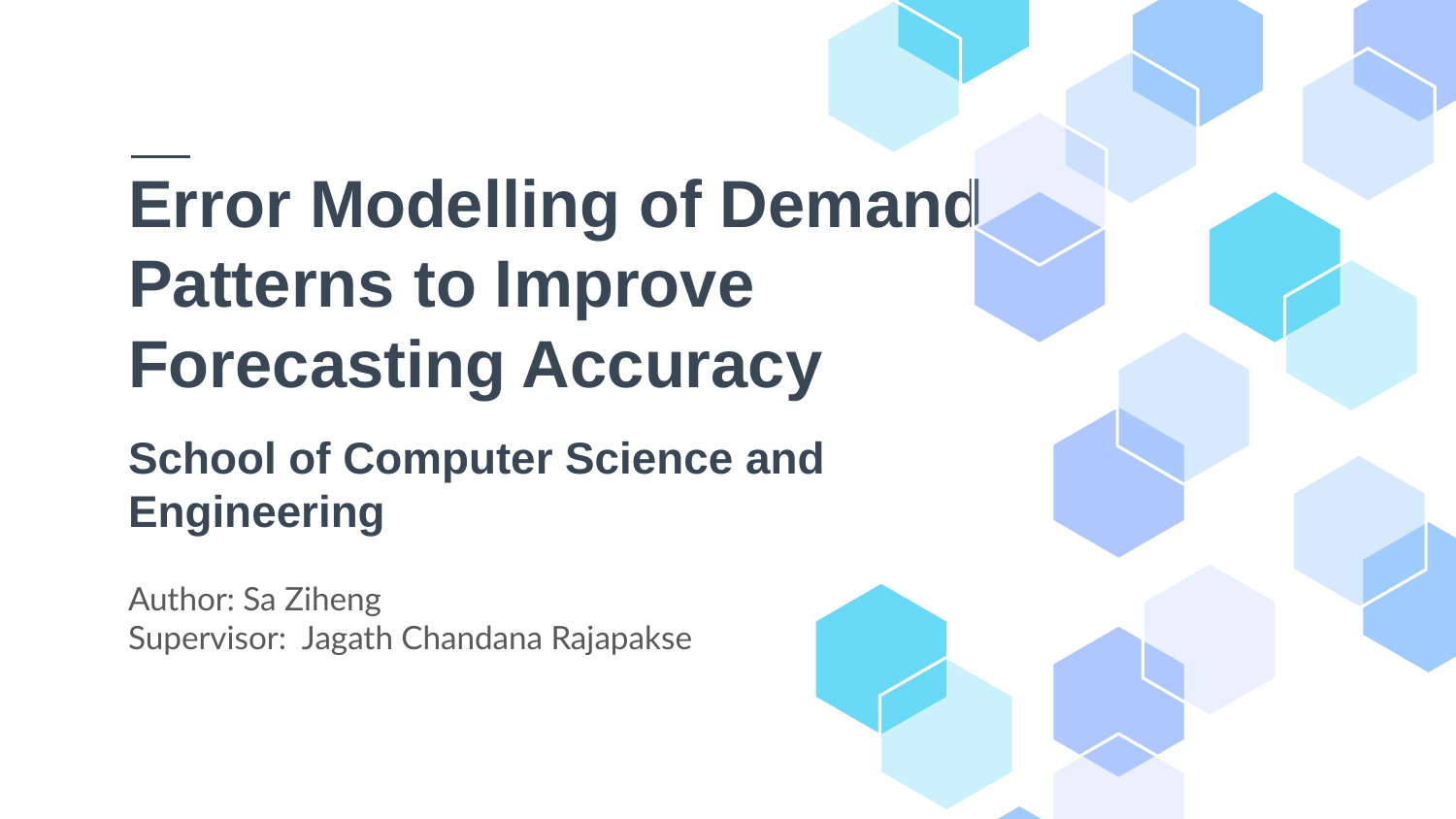

# Error Modelling of Demand Patterns to Improve Forecasting Accuracy

School of Computer Science and Engineering
Author: Sa Ziheng
Supervisor:  Jagath Chandana Rajapakse